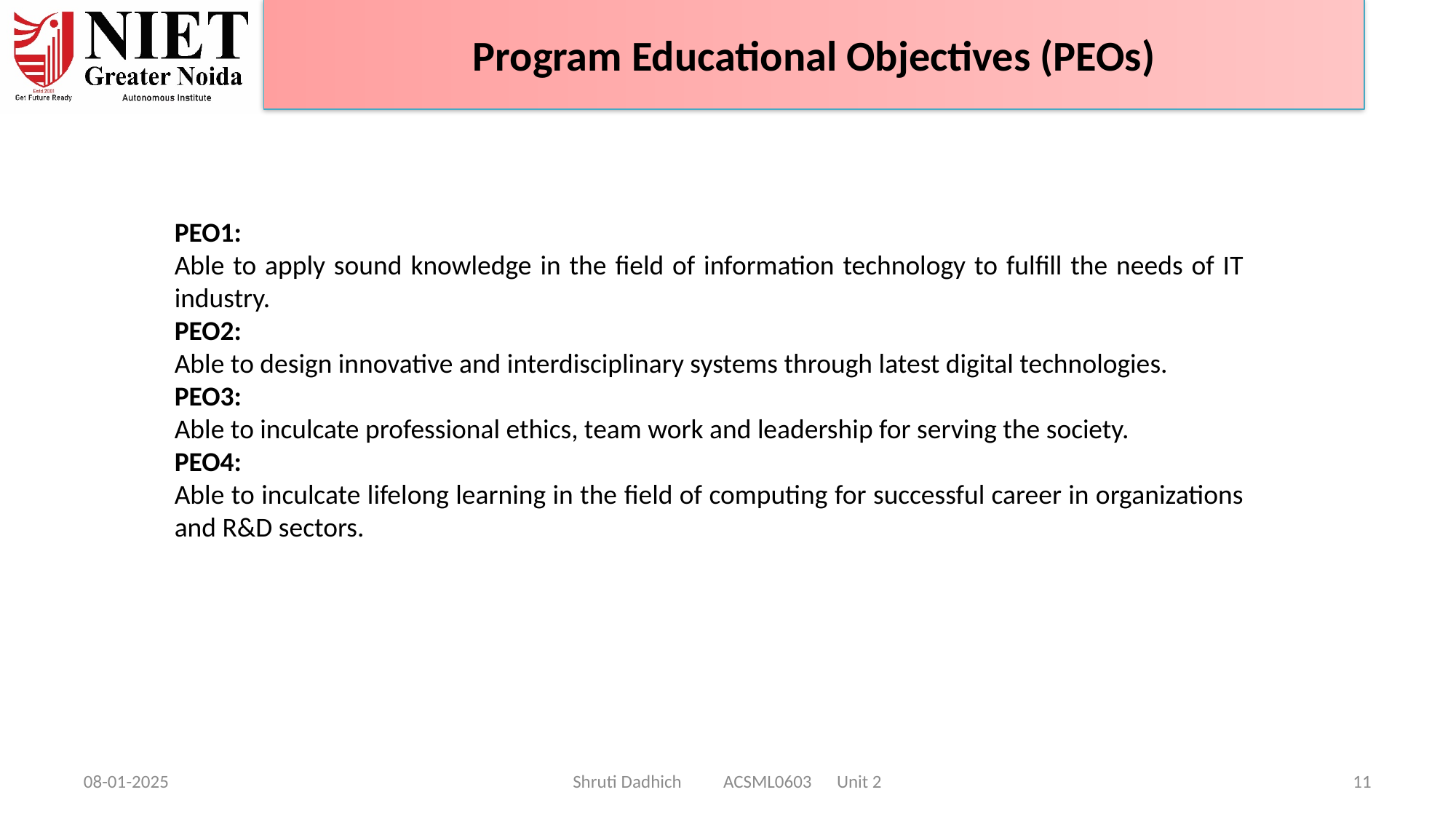

Program Educational Objectives (PEOs)
PEO1:
Able to apply sound knowledge in the field of information technology to fulfill the needs of IT industry.
PEO2:
Able to design innovative and interdisciplinary systems through latest digital technologies.
PEO3:
Able to inculcate professional ethics, team work and leadership for serving the society.
PEO4:
Able to inculcate lifelong learning in the field of computing for successful career in organizations and R&D sectors.
08-01-2025
Shruti Dadhich          ACSML0603      Unit 2
11